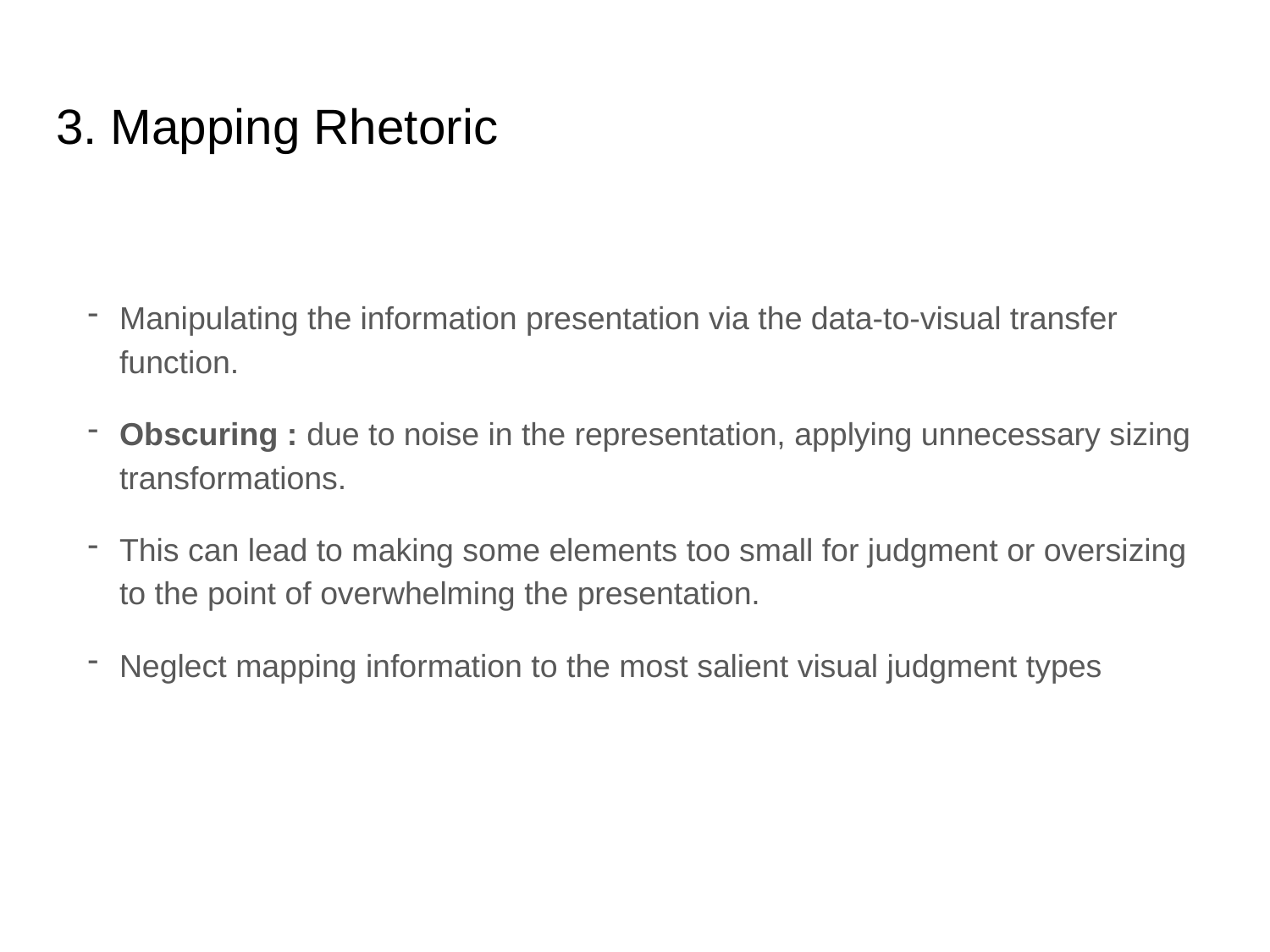

# 3. Mapping Rhetoric

Manipulating the information presentation via the data-to-visual transfer function.
Obscuring : due to noise in the representation, applying unnecessary sizing transformations.
This can lead to making some elements too small for judgment or oversizing to the point of overwhelming the presentation.
Neglect mapping information to the most salient visual judgment types